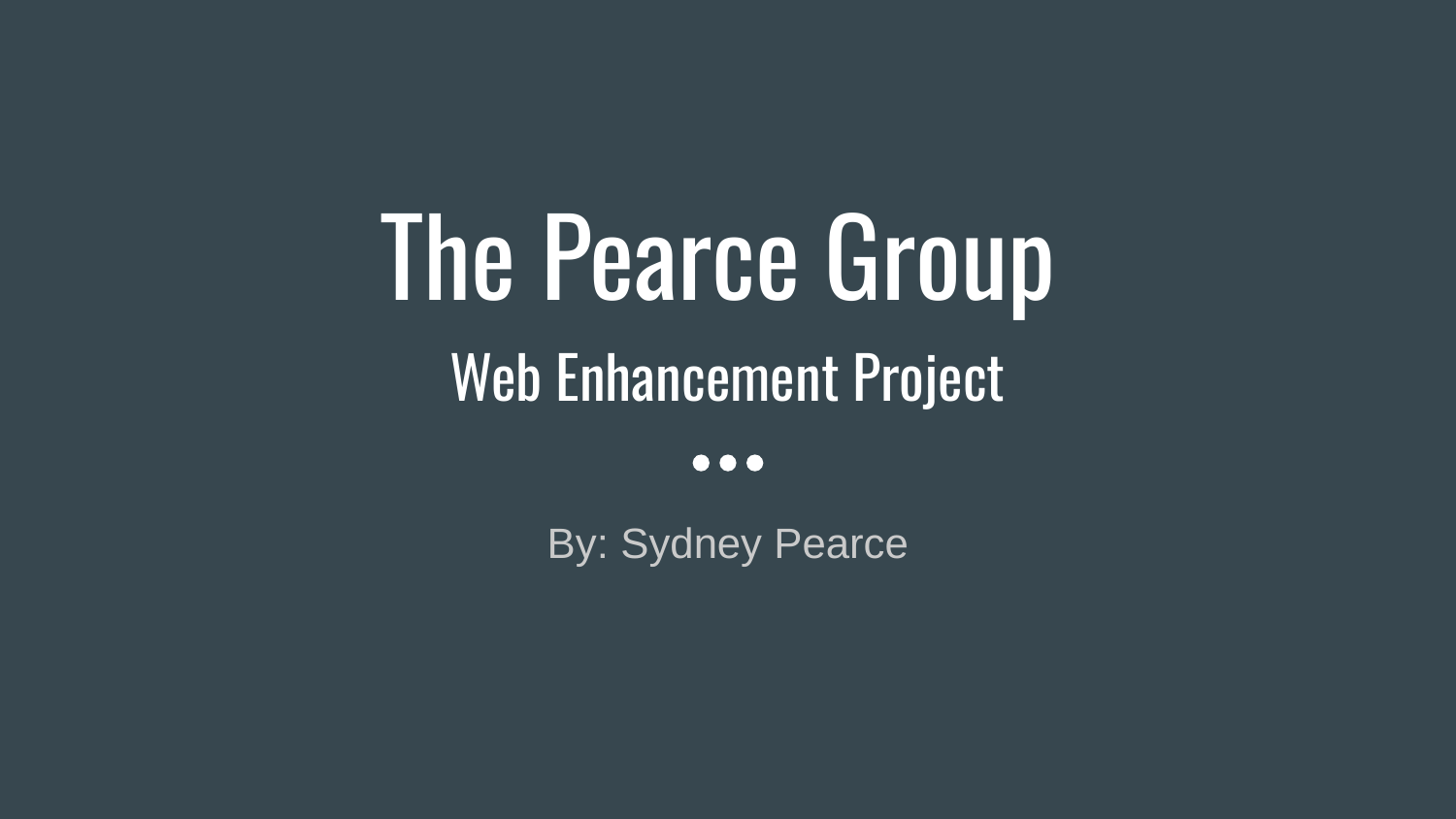

# The Pearce Group
Web Enhancement Project
By: Sydney Pearce